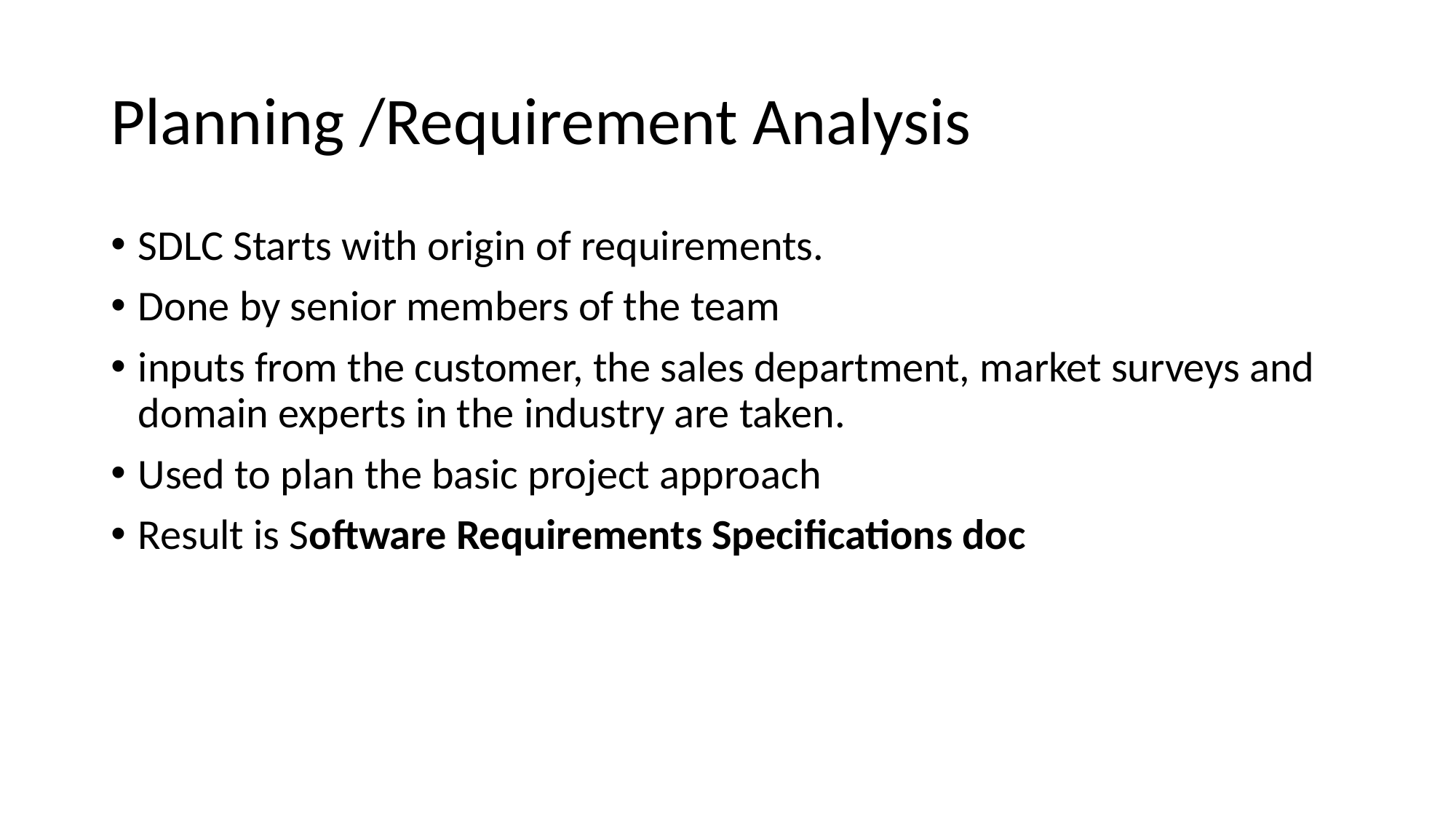

# Planning /Requirement Analysis
SDLC Starts with origin of requirements.
Done by senior members of the team
inputs from the customer, the sales department, market surveys and domain experts in the industry are taken.
Used to plan the basic project approach
Result is Software Requirements Specifications doc